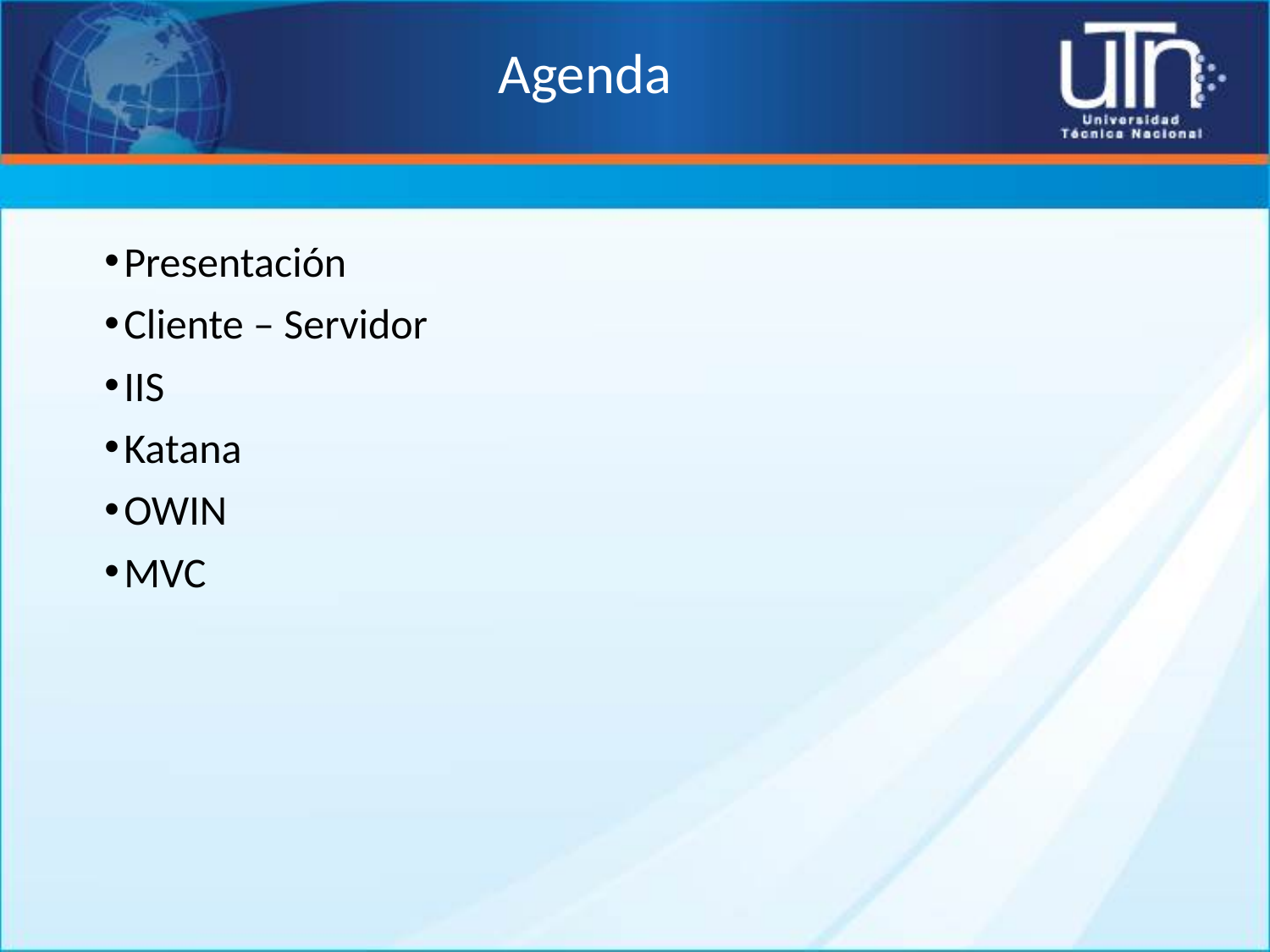

# Agenda
Presentación
Cliente – Servidor
IIS
Katana
OWIN
MVC